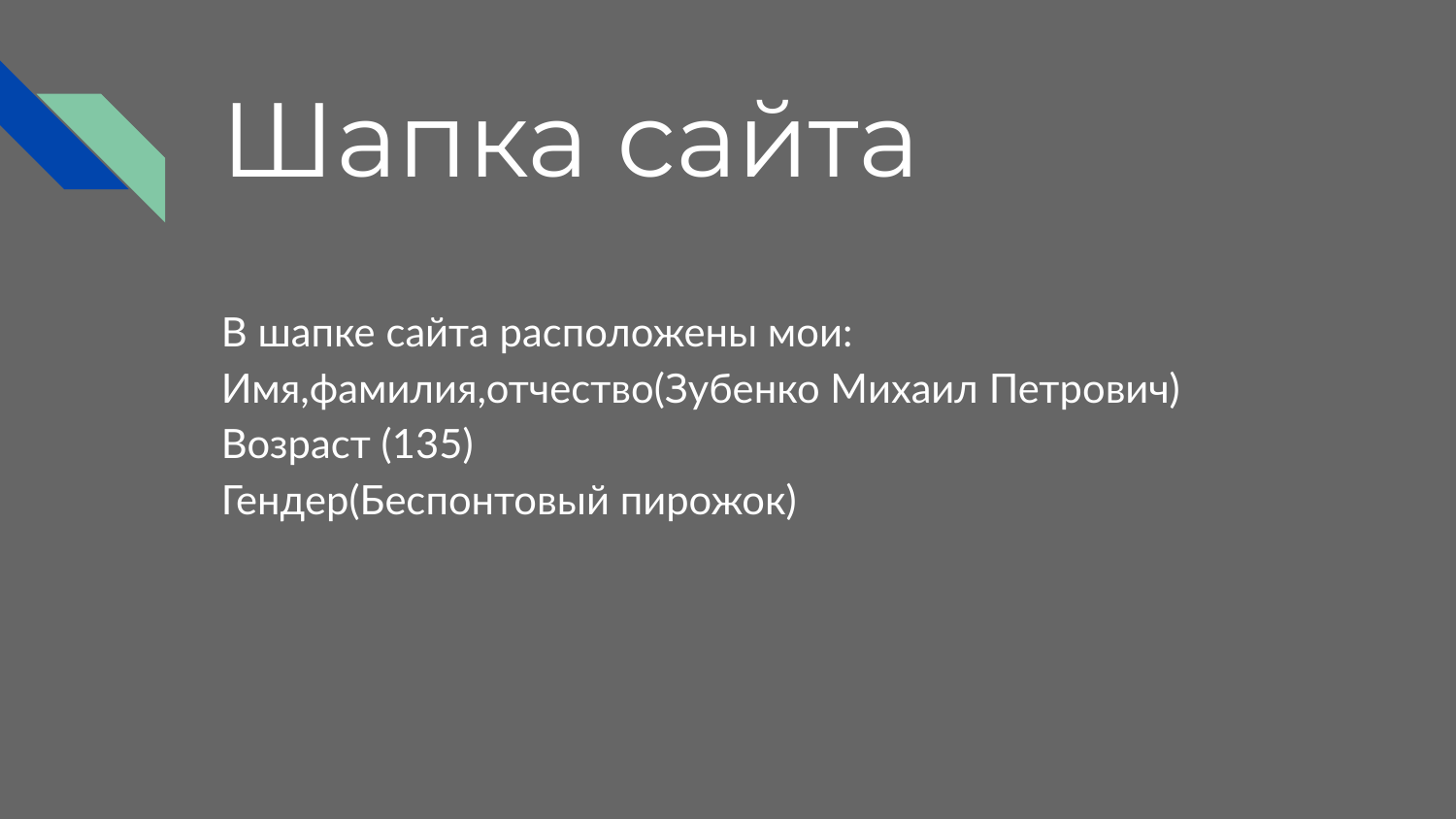

# Шапка сайта
В шапке сайта расположены мои:
Имя,фамилия,отчество(Зубенко Михаил Петрович)
Возраст (135)
Гендер(Беспонтовый пирожок)